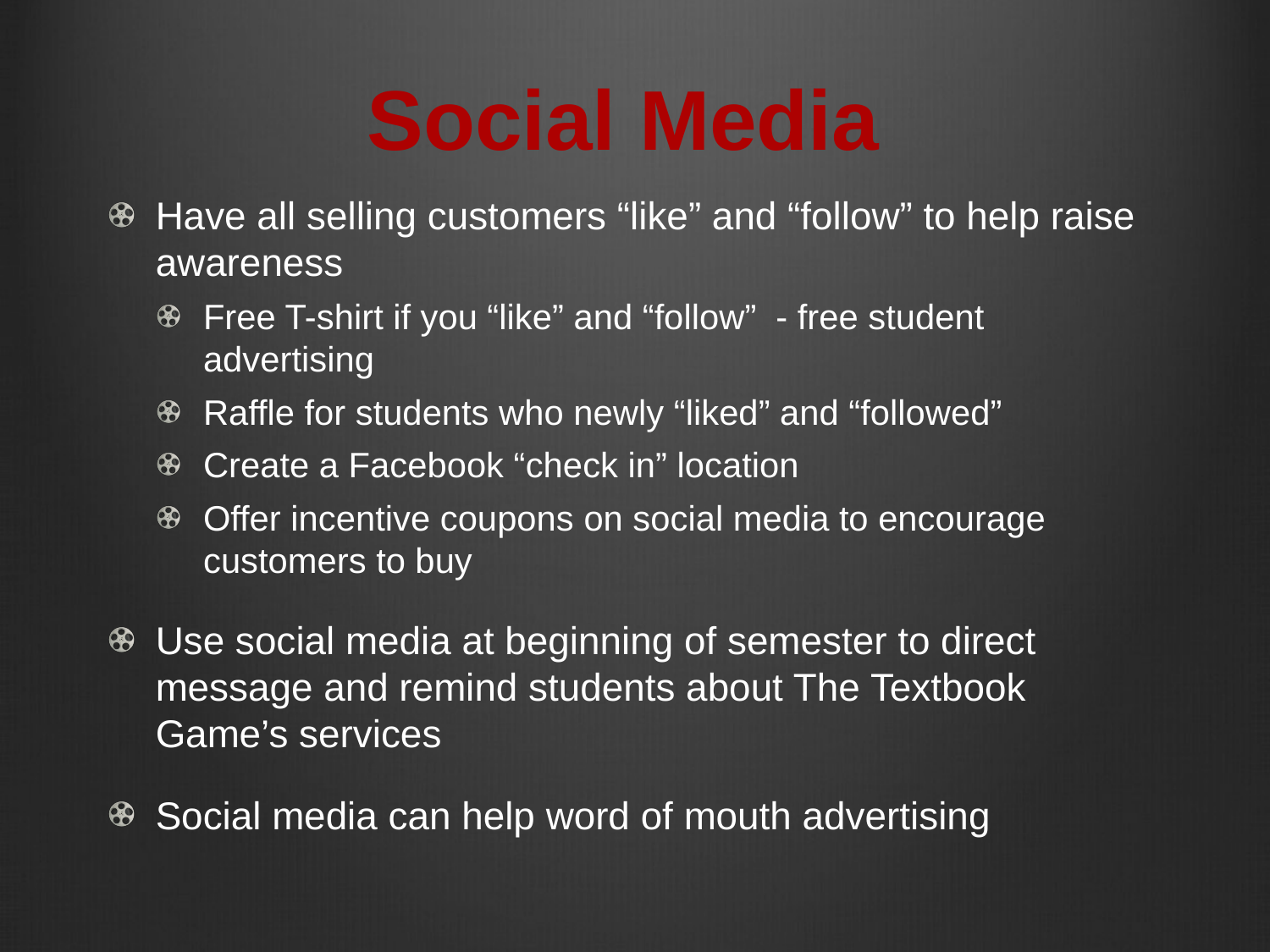

# Social Media
Have all selling customers “like” and “follow” to help raise awareness
Free T-shirt if you “like” and “follow”  - free student advertising
Raffle for students who newly “liked” and “followed”
Create a Facebook “check in” location
Offer incentive coupons on social media to encourage customers to buy
Use social media at beginning of semester to direct message and remind students about The Textbook Game’s services
Social media can help word of mouth advertising